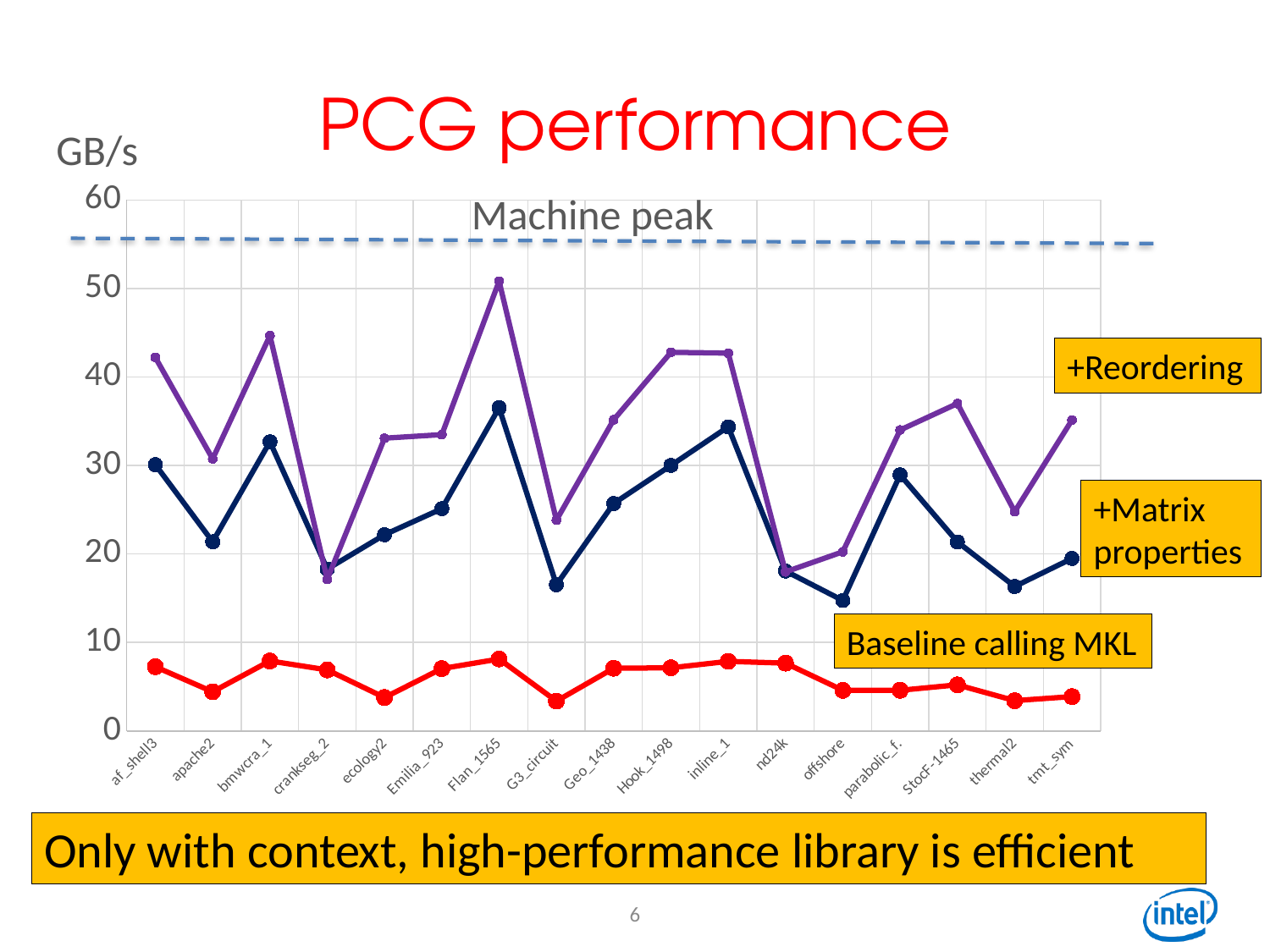

# PCG performance
GB/s

### Chart

| Category | Call-repl | Context-opt | Reordering |
|---|---|---|---|
| af_shell3 | 7.257138187 | 30.0955648 | 42.20547035 |
| apache2 | 4.429995976 | 21.37843184 | 30.7516114 |
| bmwcra_1 | 7.910942352 | 32.68347597 | 44.67527385 |
| crankseg_2 | 6.901579421 | 18.29624953 | 17.13046416 |
| ecology2 | 3.779481396 | 22.17459766 | 33.08897113 |
| Emilia_923 | 7.050378275 | 25.11861736 | 33.4868384 |
| Flan_1565 | 8.134714223 | 36.52773269 | 50.82608225 |
| G3_circuit | 3.370876883 | 16.52078012 | 23.81674398 |
| Geo_1438 | 7.091063758 | 25.70116302 | 35.16354917 |
| Hook_1498 | 7.14077478 | 30.00891372 | 42.79086787 |
| inline_1 | 7.866521879 | 34.36970199 | 42.69955831 |
| nd24k | 7.666162972 | 18.07501475 | 17.9717824 |
| offshore | 4.598865164 | 14.74512647 | 20.24469041 |
| parabolic_f. | 4.600271443 | 28.94420043 | 34.01020612 |
| StocF-1465 | 5.211986373 | 21.36663922 | 36.99976525 |
| thermal2 | 3.428157375 | 16.32664872 | 24.78450987 |
| tmt_sym | 3.888109027 | 19.49260108 | 35.13793122 |
Machine peak
+Reordering
+Matrix properties
Baseline calling MKL
Only with context, high-performance library is efficient
6